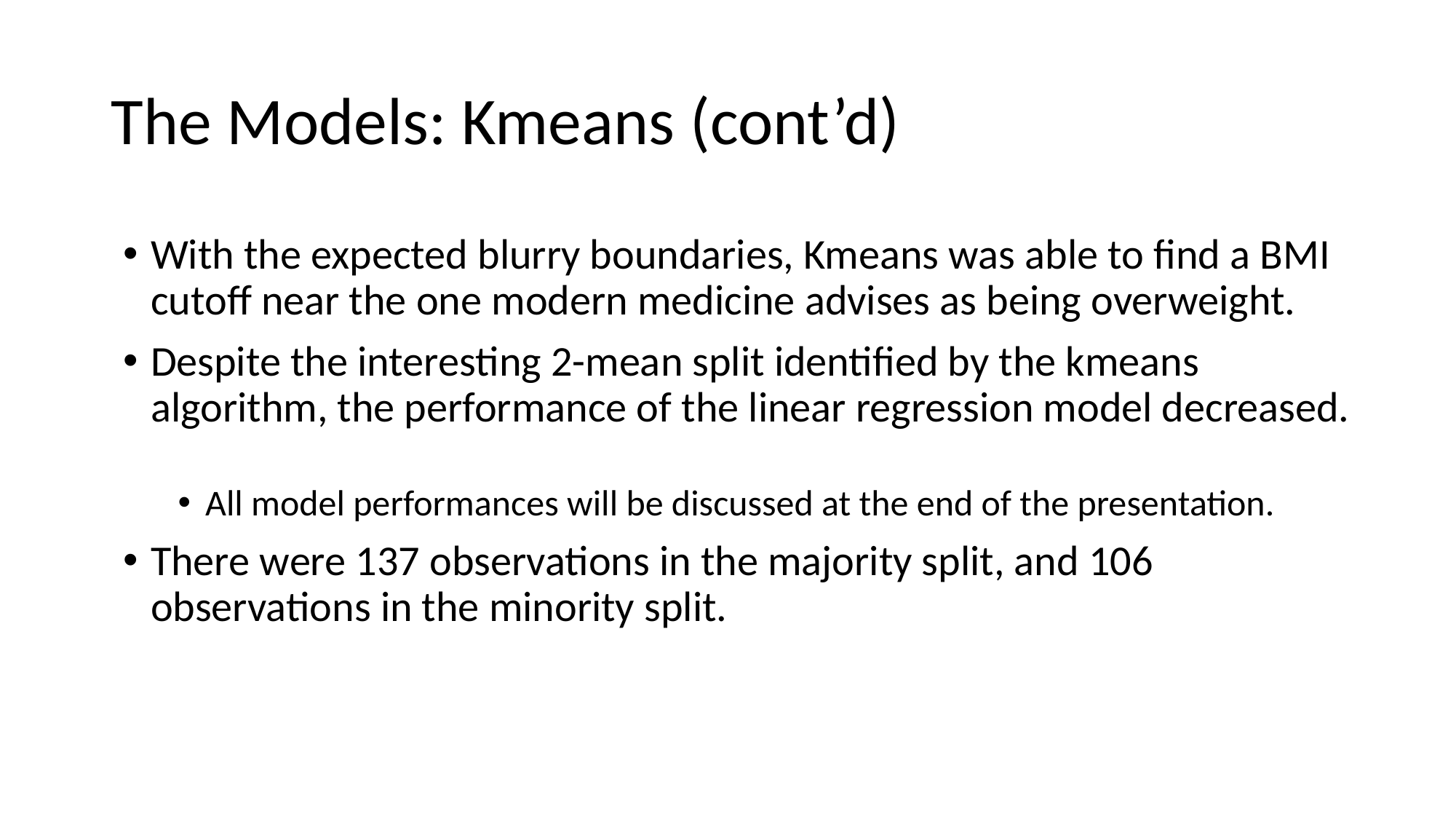

# The Models: Kmeans (cont’d)
With the expected blurry boundaries, Kmeans was able to find a BMI cutoff near the one modern medicine advises as being overweight.
Despite the interesting 2-mean split identified by the kmeans algorithm, the performance of the linear regression model decreased.
All model performances will be discussed at the end of the presentation.
There were 137 observations in the majority split, and 106 observations in the minority split.